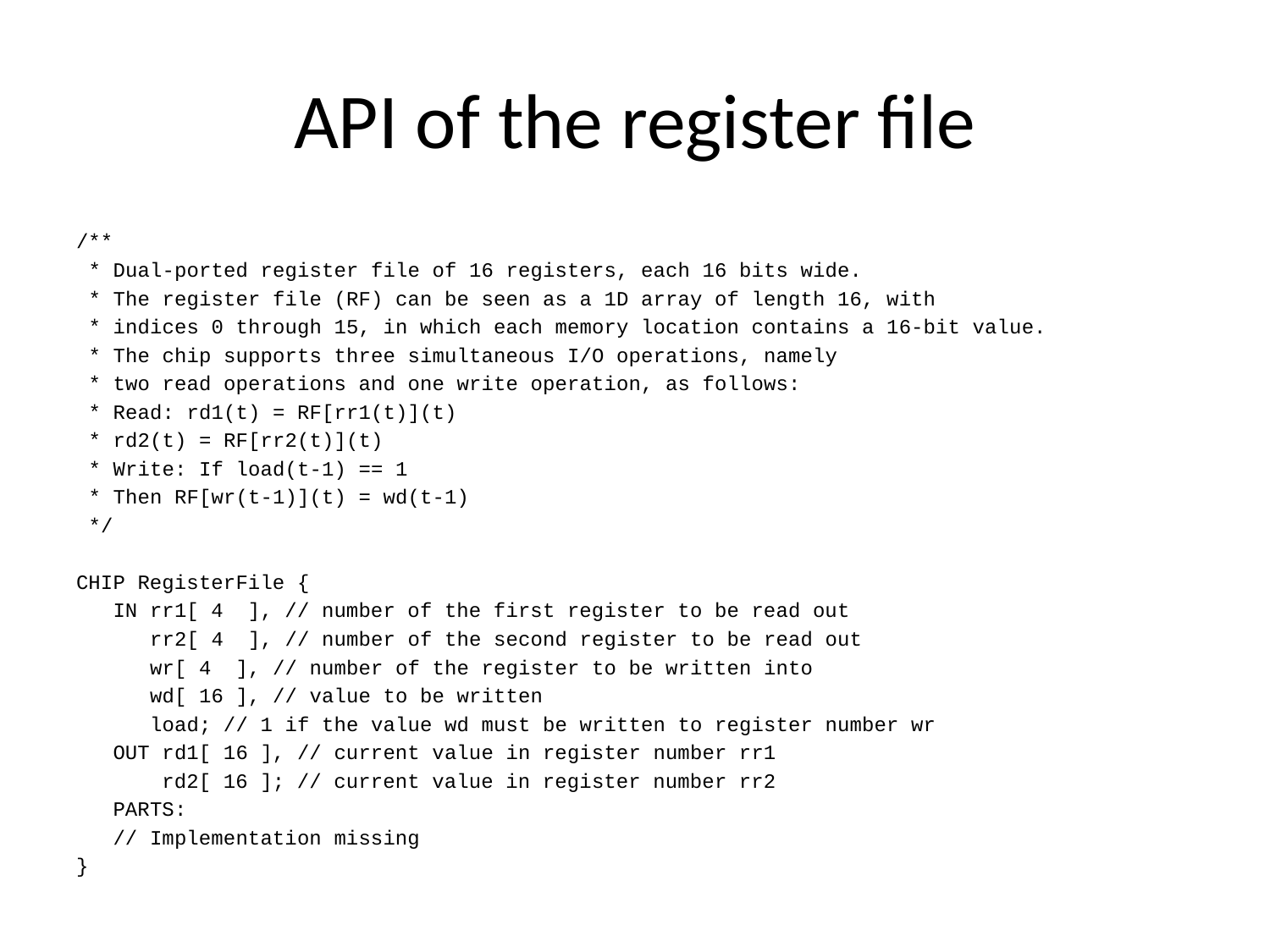

# API of the register file
/**
 * Dual-ported register file of 16 registers, each 16 bits wide.
 * The register file (RF) can be seen as a 1D array of length 16, with
 * indices 0 through 15, in which each memory location contains a 16-bit value.
 * The chip supports three simultaneous I/O operations, namely
 * two read operations and one write operation, as follows:
 * Read: rd1(t) = RF[rr1(t)](t)
 * rd2(t) = RF[rr2(t)](t)
 * Write: If load(t-1) == 1
 * Then RF[wr(t-1)](t) = wd(t-1)
 */

CHIP RegisterFile {
   IN rr1[ 4  ], // number of the first register to be read out
      rr2[ 4  ], // number of the second register to be read out
      wr[ 4  ], // number of the register to be written into
      wd[ 16 ], // value to be written
      load; // 1 if the value wd must be written to register number wr
   OUT rd1[ 16 ], // current value in register number rr1
       rd2[ 16 ]; // current value in register number rr2
   PARTS:
   // Implementation missing
}